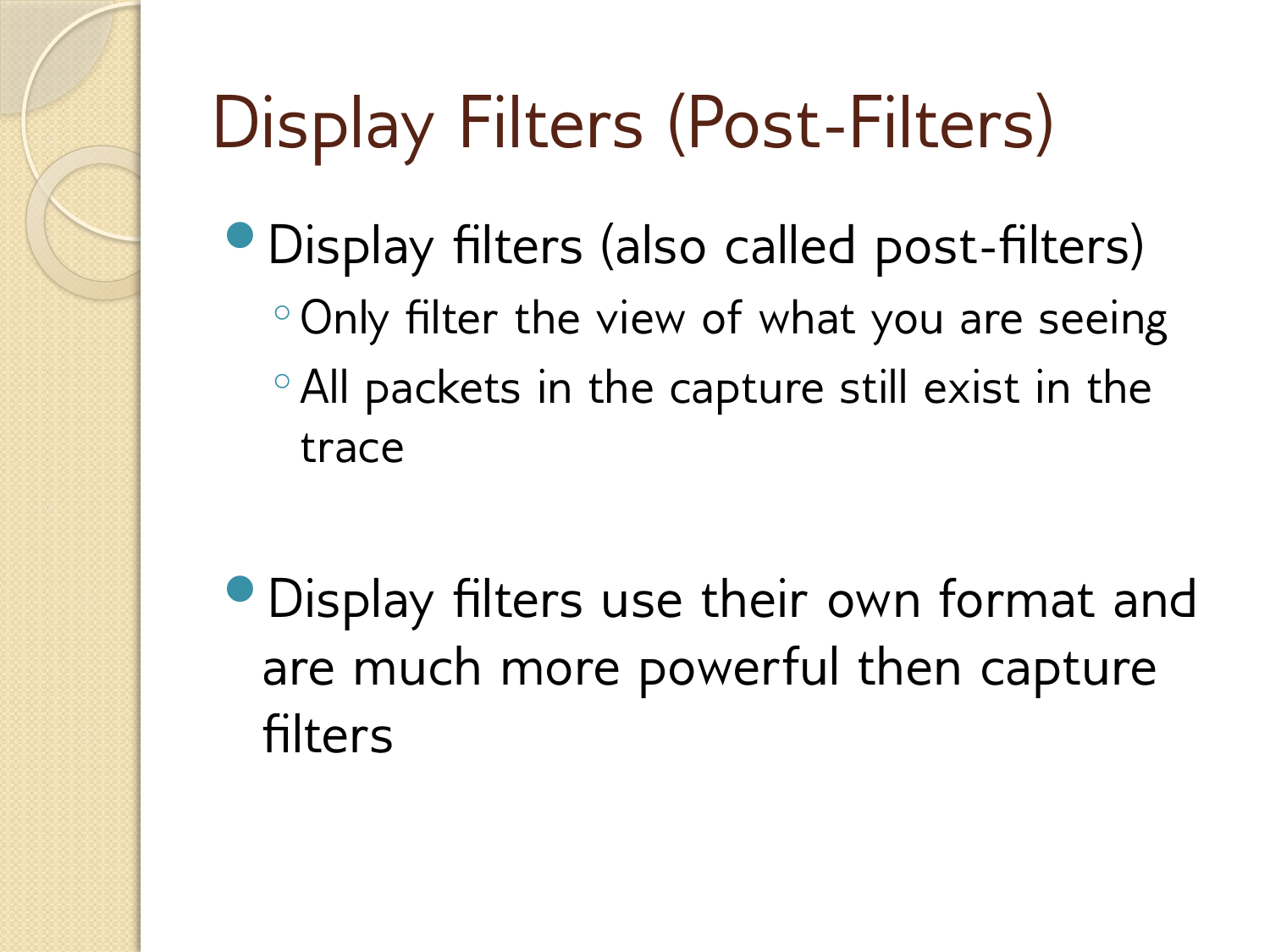

# Display Filters (Post-Filters)
Display filters (also called post-filters)
Only filter the view of what you are seeing
All packets in the capture still exist in the trace

Display filters use their own format and are much more powerful then capture filters